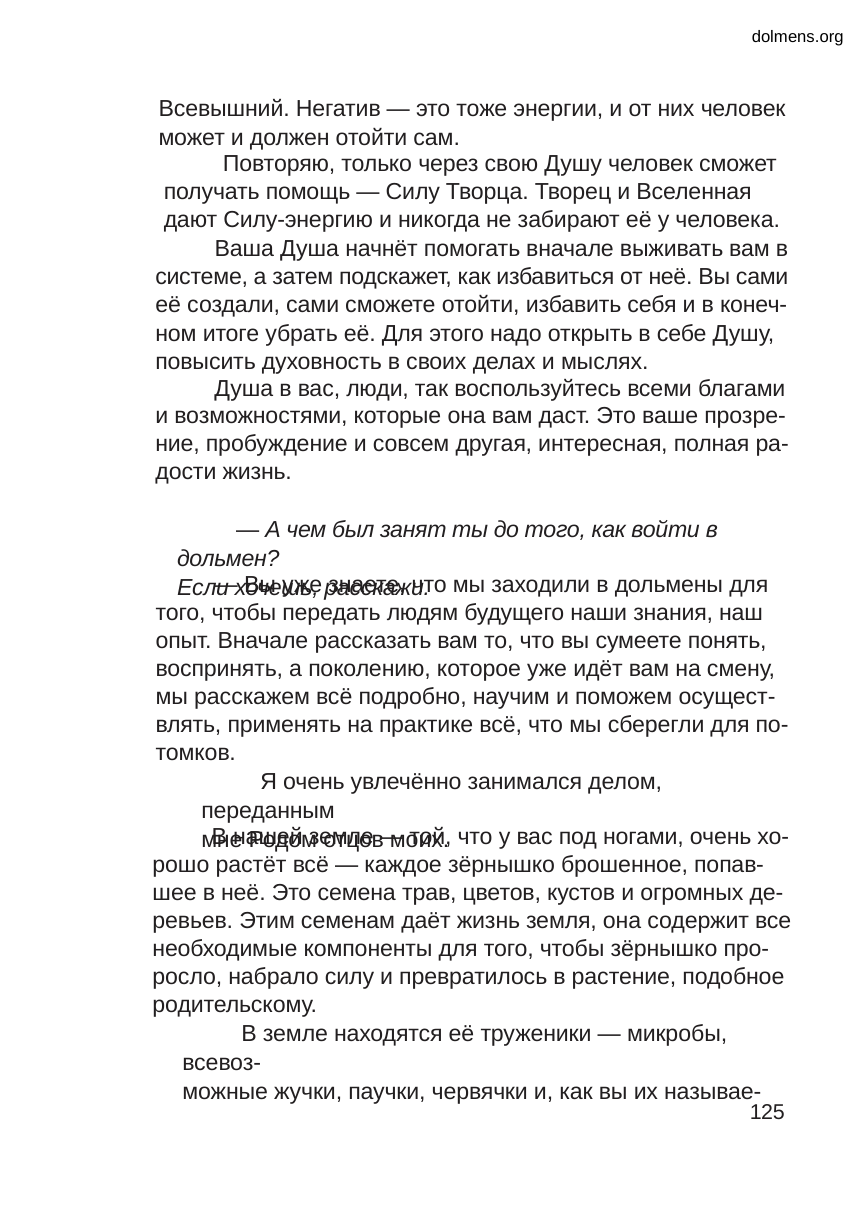

dolmens.org

Всевышний. Негатив — это тоже энергии, и от них человек
может и должен отойти сам.

Повторяю, только через свою Душу человек сможет
получать помощь — Силу Творца. Творец и Вселенная
дают Силу-энергию и никогда не забирают её у человека.

Ваша Душа начнёт помогать вначале выживать вам в
системе, а затем подскажет, как избавиться от неё. Вы сами
её создали, сами сможете отойти, избавить себя и в конеч-
ном итоге убрать её. Для этого надо открыть в себе Душу,
повысить духовность в своих делах и мыслях.

Душа в вас, люди, так воспользуйтесь всеми благами
и возможностями, которые она вам даст. Это ваше прозре-
ние, пробуждение и совсем другая, интересная, полная ра-
дости жизнь.

— А чем был занят ты до того, как войти в дольмен?
Если хочешь, расскажи.

— Вы уже знаете, что мы заходили в дольмены для
того, чтобы передать людям будущего наши знания, наш
опыт. Вначале рассказать вам то, что вы сумеете понять,
воспринять, а поколению, которое уже идёт вам на смену,
мы расскажем всё подробно, научим и поможем осущест-
влять, применять на практике всё, что мы сберегли для по-
томков.

Я очень увлечённо занимался делом, переданным
мне Родом отцов моих.

В нашей земле — той, что у вас под ногами, очень хо-
рошо растёт всё — каждое зёрнышко брошенное, попав-
шее в неё. Это семена трав, цветов, кустов и огромных де-
ревьев. Этим семенам даёт жизнь земля, она содержит все
необходимые компоненты для того, чтобы зёрнышко про-
росло, набрало силу и превратилось в растение, подобное
родительскому.

В земле находятся её труженики — микробы, всевоз-
можные жучки, паучки, червячки и, как вы их называе-

125